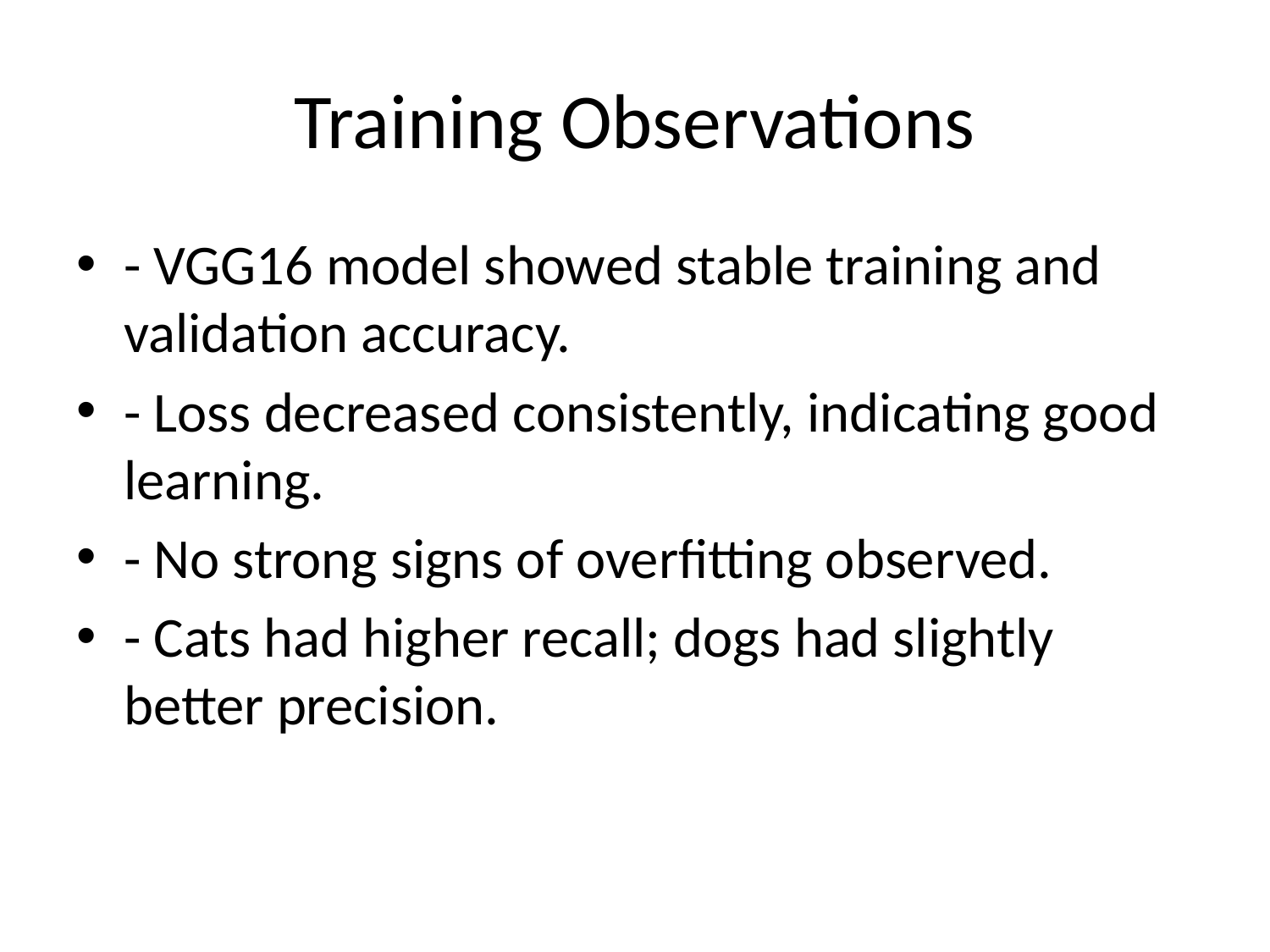

# Training Observations
- VGG16 model showed stable training and validation accuracy.
- Loss decreased consistently, indicating good learning.
- No strong signs of overfitting observed.
- Cats had higher recall; dogs had slightly better precision.